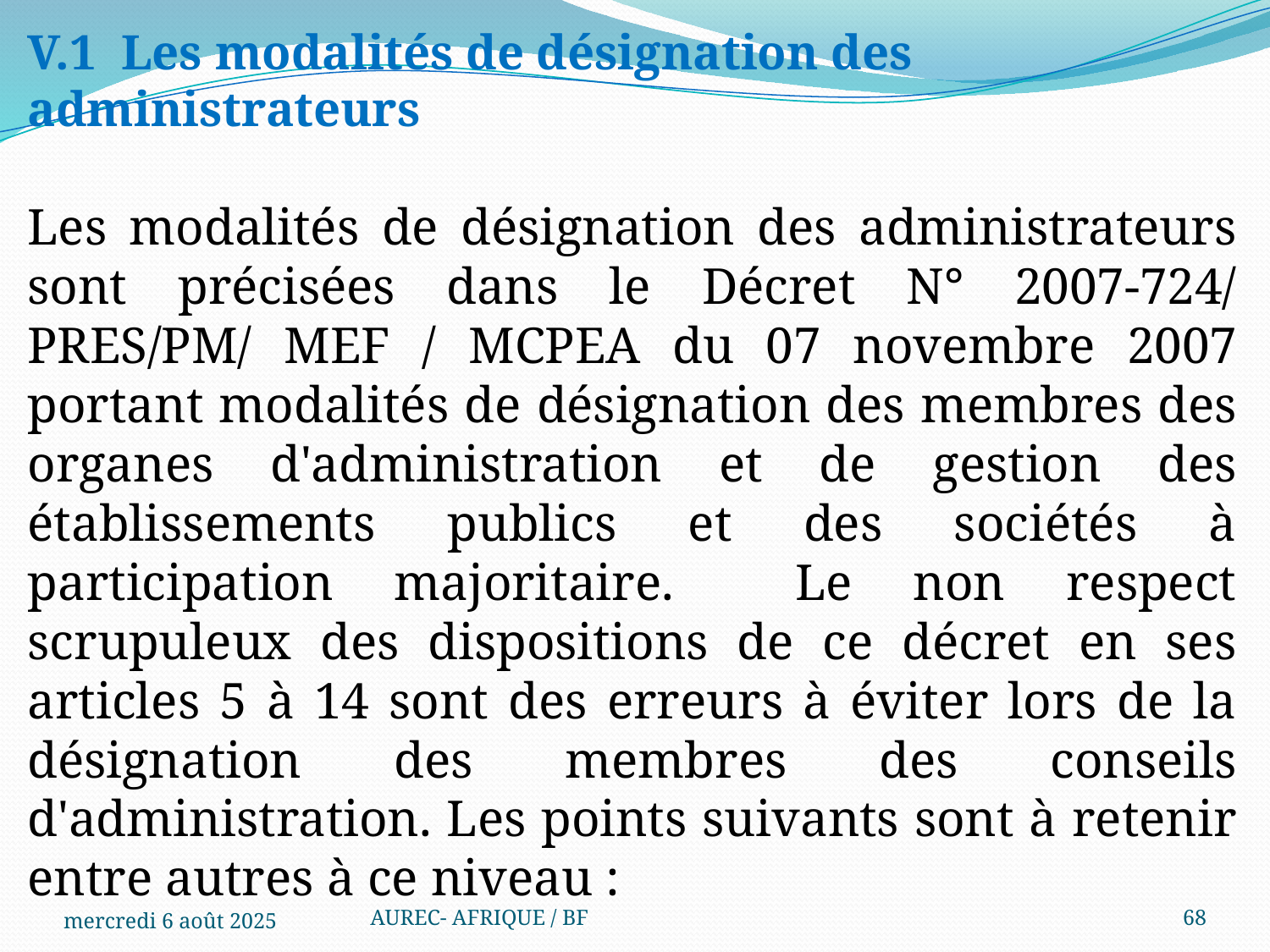

V.1  Les modalités de désignation des administrateurs

Les modalités de désignation des administrateurs sont précisées dans le Décret N° 2007-724/ PRES/PM/ MEF / MCPEA du 07 novembre 2007 portant modalités de désignation des membres des organes d'administration et de gestion des établissements publics et des sociétés à participation majoritaire.  Le non respect scrupuleux des dispositions de ce décret en ses articles 5 à 14 sont des erreurs à éviter lors de la désignation des membres des conseils d'administration. Les points suivants sont à retenir entre autres à ce niveau :

mercredi 6 août 2025
AUREC- AFRIQUE / BF
68